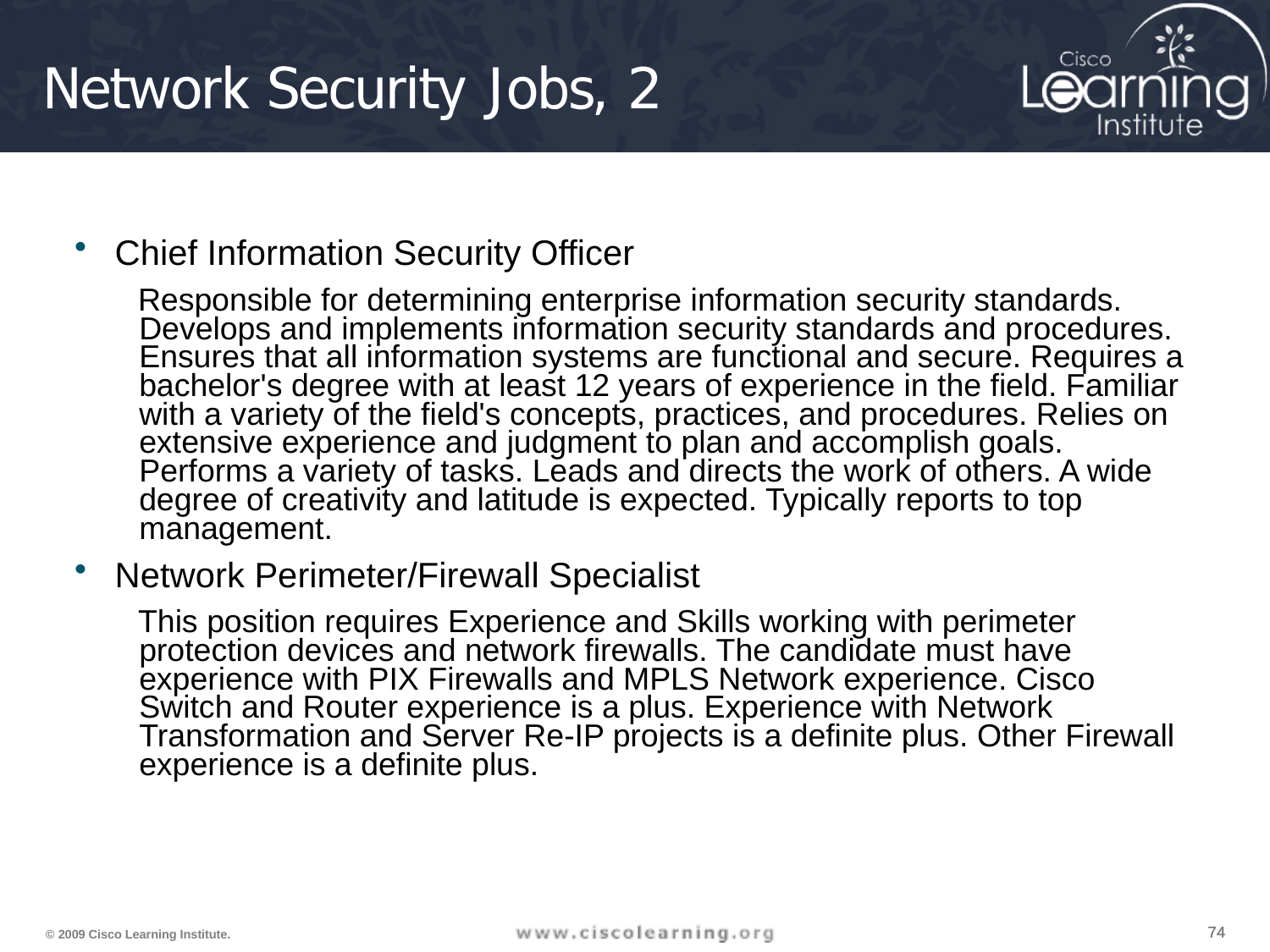

Network Security Jobs, 2
Chief Information Security Officer
Responsible for determining enterprise information security standards. Develops and implements information security standards and procedures. Ensures that all information systems are functional and secure. Requires a bachelor's degree with at least 12 years of experience in the field. Familiar with a variety of the field's concepts, practices, and procedures. Relies on extensive experience and judgment to plan and accomplish goals. Performs a variety of tasks. Leads and directs the work of others. A wide degree of creativity and latitude is expected. Typically reports to top management.
Network Perimeter/Firewall Specialist
This position requires Experience and Skills working with perimeter protection devices and network firewalls. The candidate must have experience with PIX Firewalls and MPLS Network experience. Cisco Switch and Router experience is a plus. Experience with Network Transformation and Server Re-IP projects is a definite plus. Other Firewall experience is a definite plus.